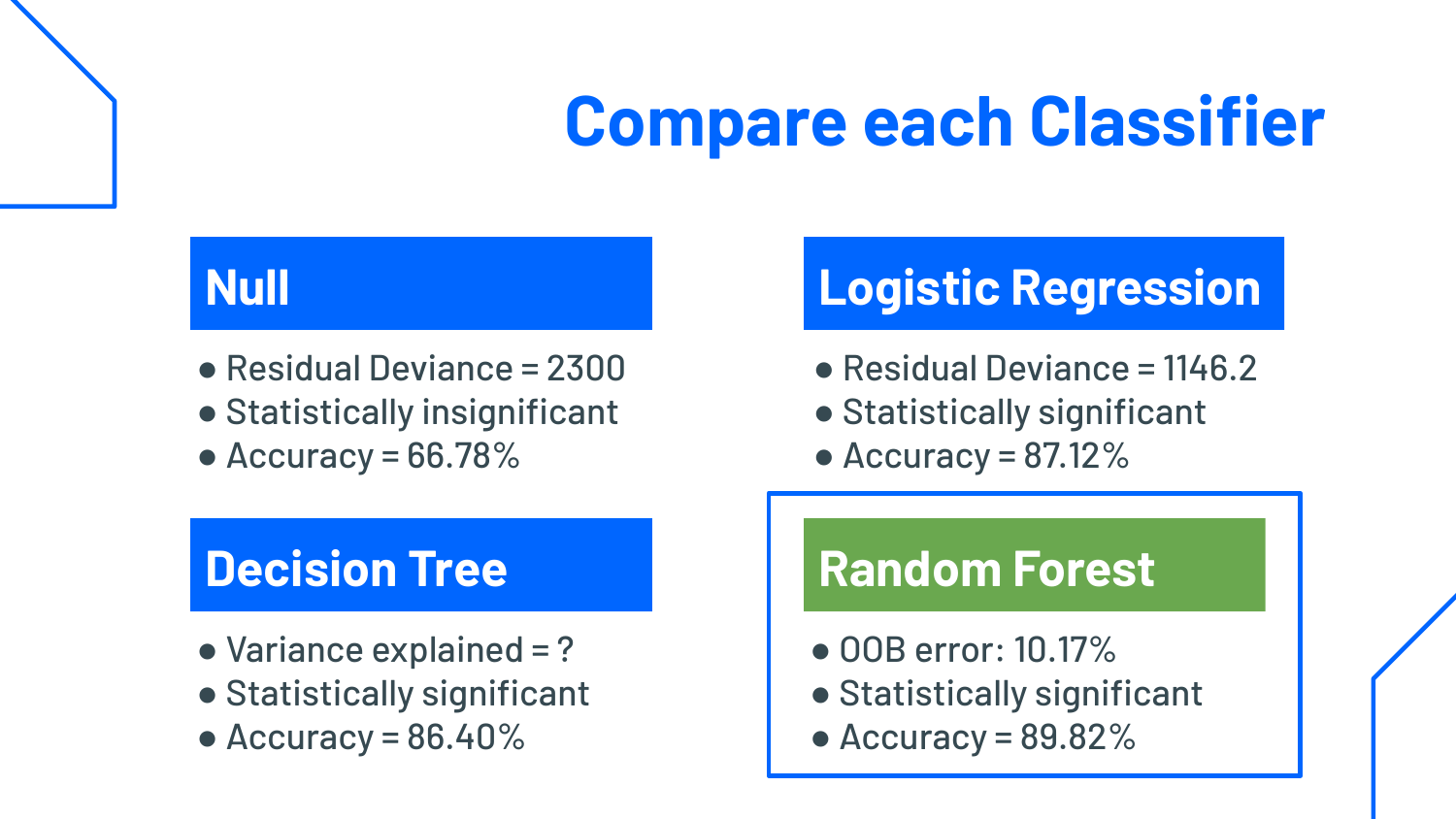

Compare each Classifier
# Null
Logistic Regression
● Residual Deviance = 2300
● Statistically insignificant
● Accuracy = 66.78%

● Residual Deviance = 1146.2
● Statistically significant
● Accuracy = 87.12%

Random Forest
Decision Tree
● Variance explained = ?
● Statistically significant
● Accuracy = 86.40%
● OOB error: 10.17%
● Statistically significant
● Accuracy = 89.82%